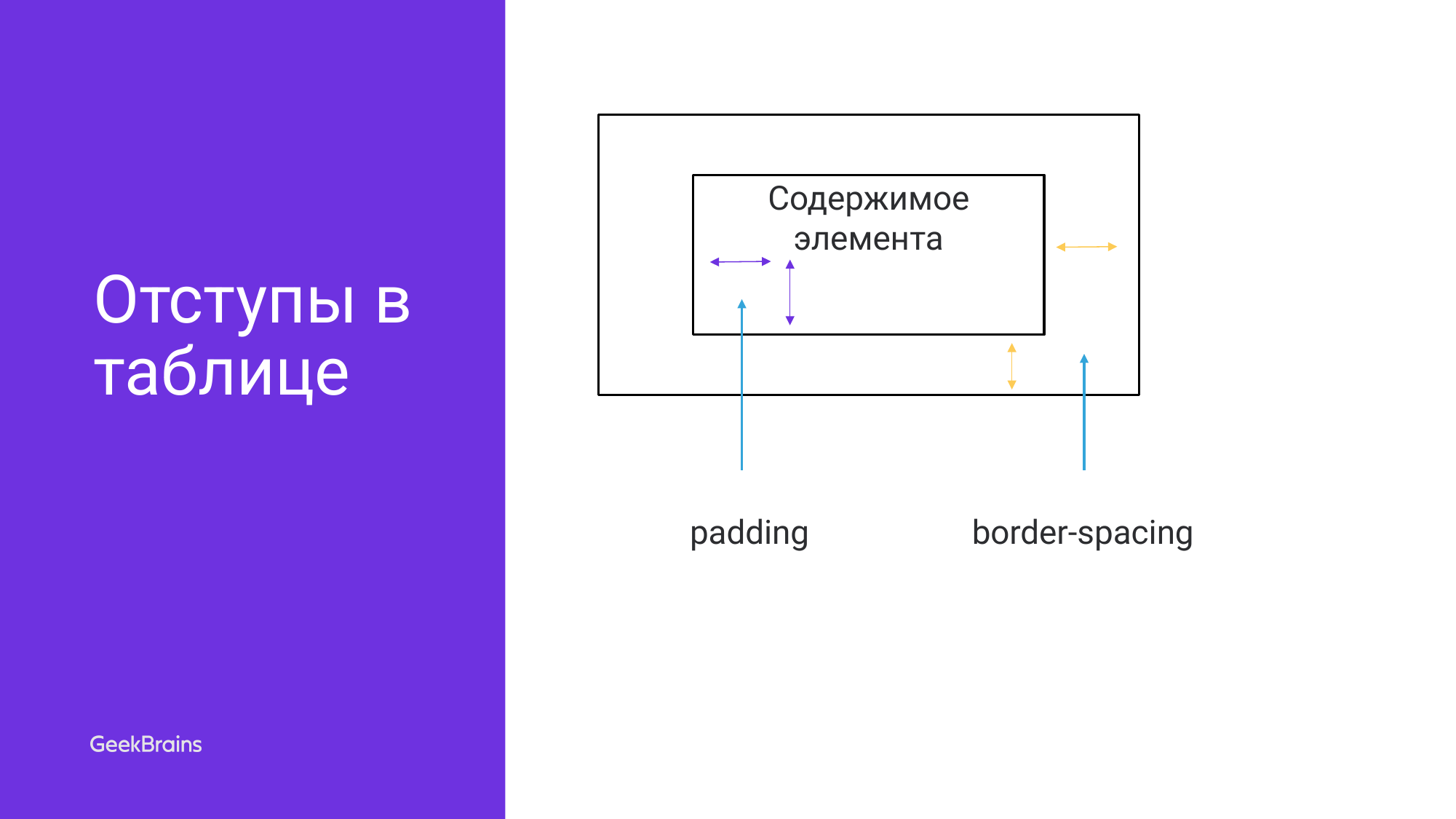

# Отступы в таблице

Содержимое элемента
padding
border-spacing